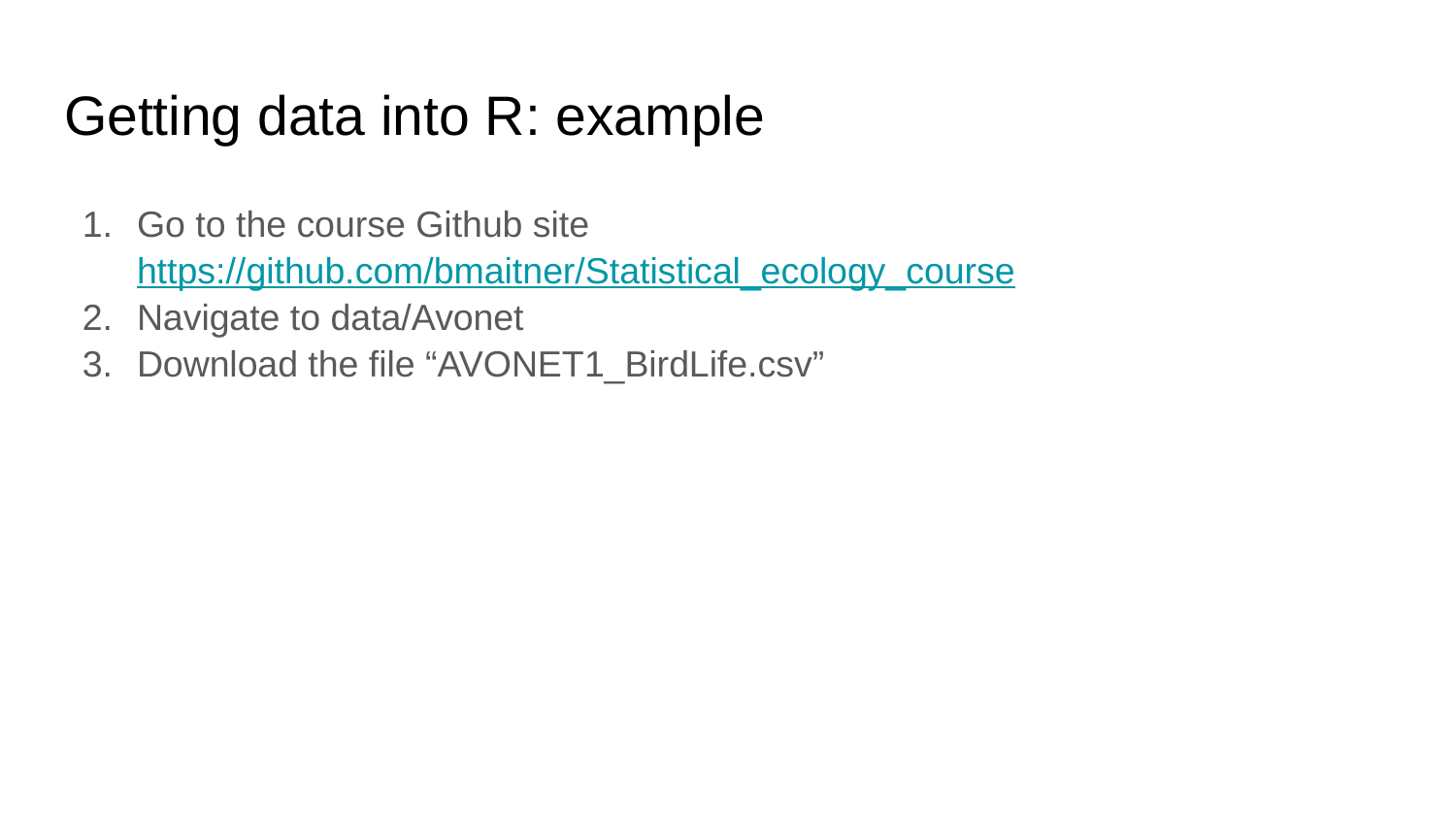

# Getting data into R: example
Go to the course Github site https://github.com/bmaitner/Statistical_ecology_course
Navigate to data/Avonet
Download the file “AVONET1_BirdLife.csv”